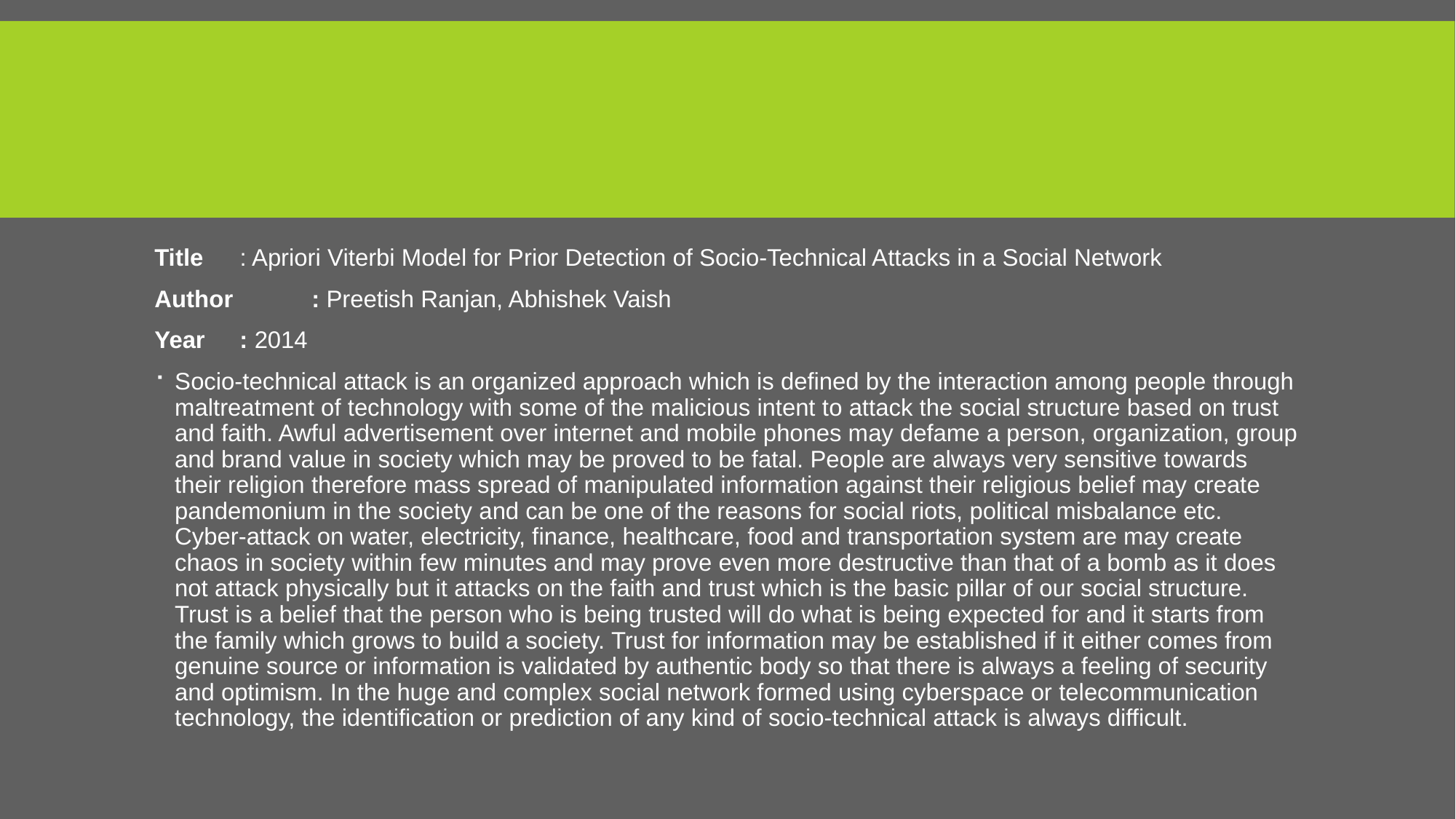

Title	 : Apriori Viterbi Model for Prior Detection of Socio-Technical Attacks in a Social Network
Author	: Preetish Ranjan, Abhishek Vaish
Year	 : 2014
Socio-technical attack is an organized approach which is defined by the interaction among people through maltreatment of technology with some of the malicious intent to attack the social structure based on trust and faith. Awful advertisement over internet and mobile phones may defame a person, organization, group and brand value in society which may be proved to be fatal. People are always very sensitive towards their religion therefore mass spread of manipulated information against their religious belief may create pandemonium in the society and can be one of the reasons for social riots, political misbalance etc. Cyber-attack on water, electricity, finance, healthcare, food and transportation system are may create chaos in society within few minutes and may prove even more destructive than that of a bomb as it does not attack physically but it attacks on the faith and trust which is the basic pillar of our social structure. Trust is a belief that the person who is being trusted will do what is being expected for and it starts from the family which grows to build a society. Trust for information may be established if it either comes from genuine source or information is validated by authentic body so that there is always a feeling of security and optimism. In the huge and complex social network formed using cyberspace or telecommunication technology, the identification or prediction of any kind of socio-technical attack is always difficult.